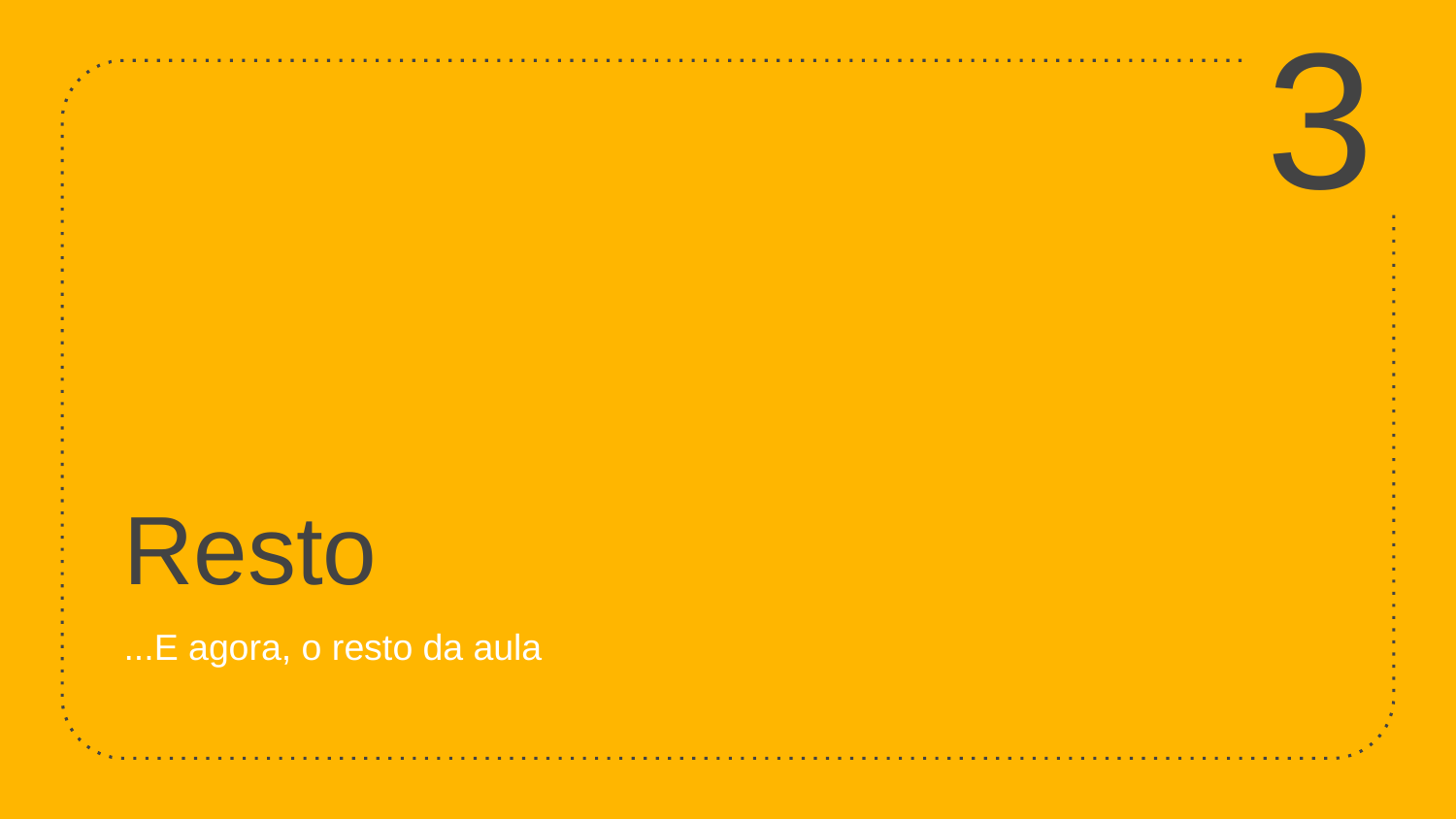

3
# Resto
...E agora, o resto da aula